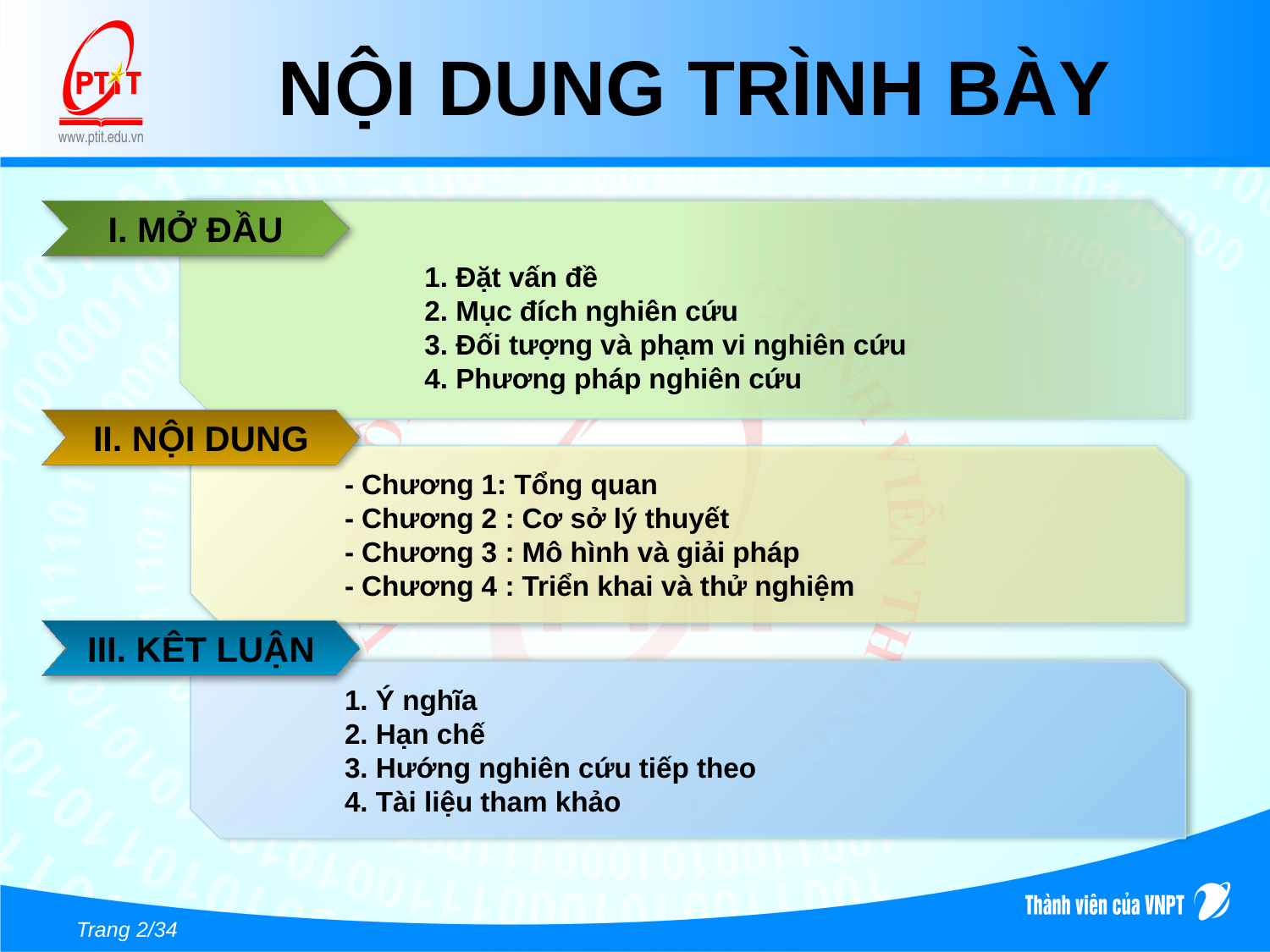

# NỘI DUNG TRÌNH BÀY
I. MỞ ĐẦU

		  1. Đặt vấn đề
		  2. Mục đích nghiên cứu
		  3. Đối tượng và phạm vi nghiên cứu
		  4. Phương pháp nghiên cứu
II. NỘI DUNG
     	- Chương 1: Tổng quan
    	- Chương 2 : Cơ sở lý thuyết
    	- Chương 3 : Mô hình và giải pháp
     	- Chương 4 : Triển khai và thử nghiệm
III. KÊT LUẬN
          	1. Ý nghĩa
         	2. Hạn chế
          	3. Hướng nghiên cứu tiếp theo
          	4. Tài liệu tham khảo
Trang 2/34